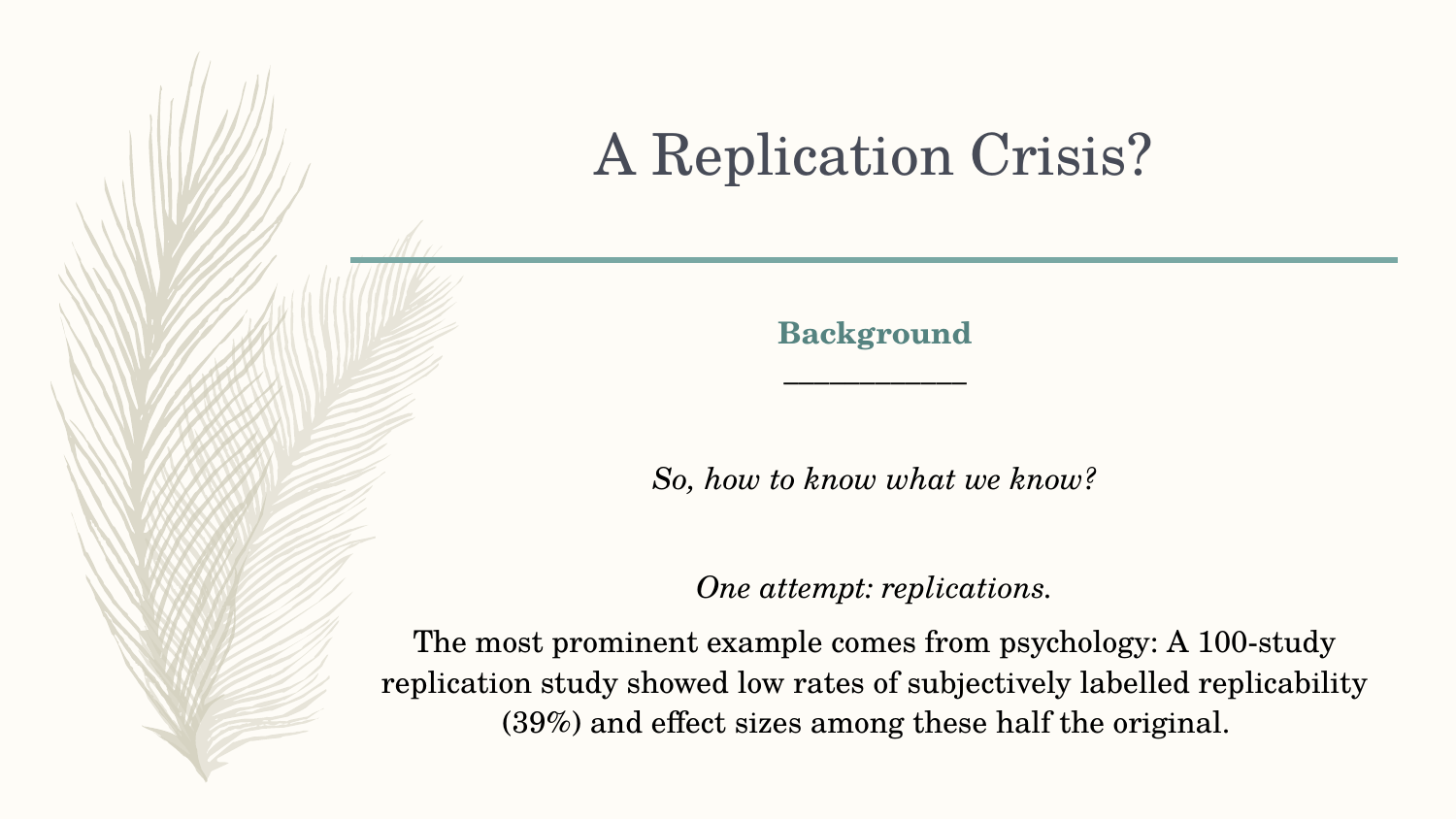

A Replication Crisis?

Background
____________

So, how to know what we know?

One attempt: replications.
The most prominent example comes from psychology: A 100-study replication study showed low rates of subjectively labelled replicability (39%) and effect sizes among these half the original.